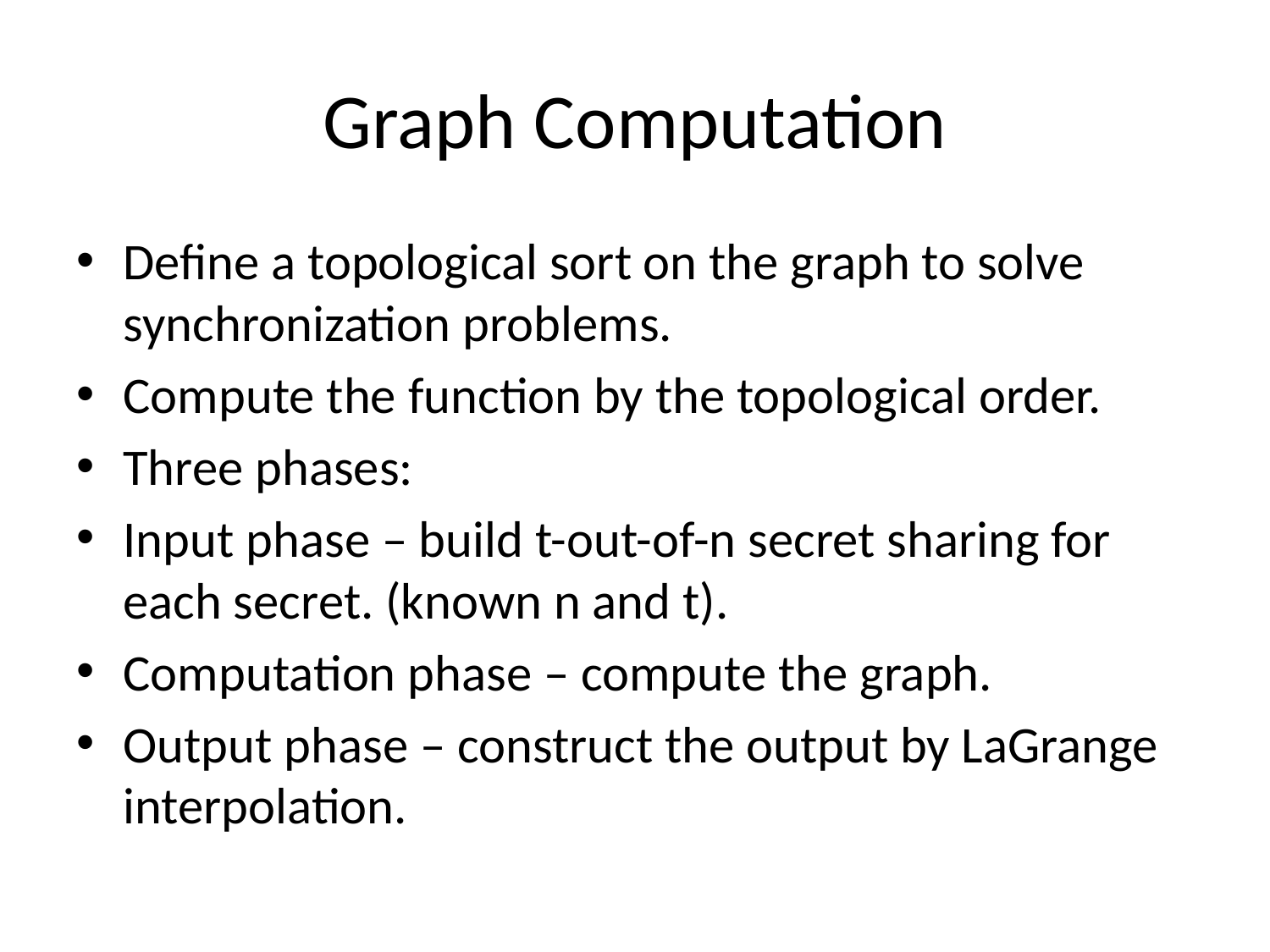

# Graph Computation
Define a topological sort on the graph to solve synchronization problems.
Compute the function by the topological order.
Three phases:
Input phase – build t-out-of-n secret sharing for each secret. (known n and t).
Computation phase – compute the graph.
Output phase – construct the output by LaGrange interpolation.